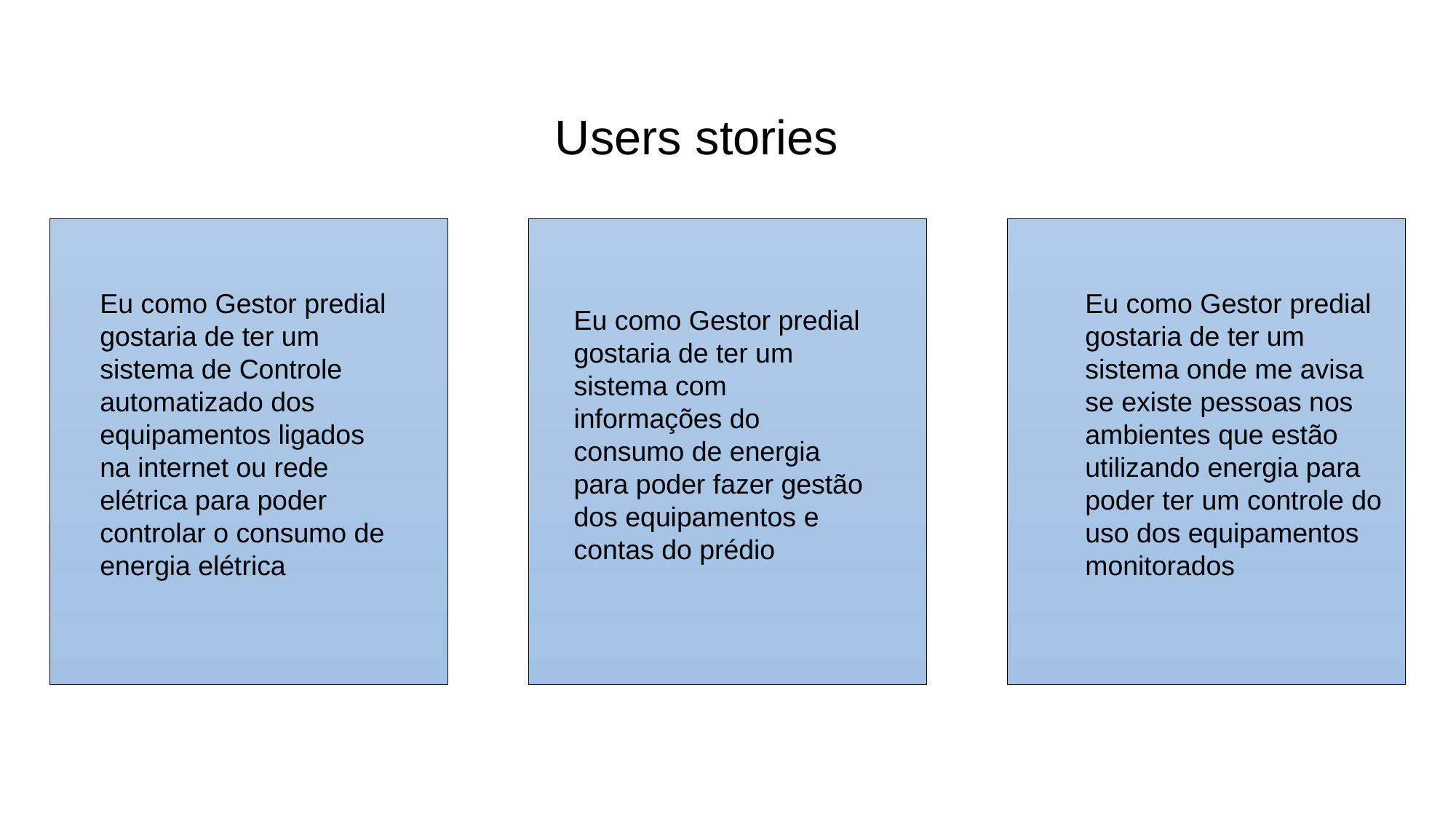

Users stories

Eu como Gestor predial gostaria de ter um sistema de Controle automatizado dos equipamentos ligados na internet ou rede elétrica para poder controlar o consumo de energia elétrica
Eu como Gestor predial gostaria de ter um sistema onde me avisa se existe pessoas nos ambientes que estão utilizando energia para poder ter um controle do uso dos equipamentos monitorados
Eu como Gestor predial gostaria de ter um sistema com informações do consumo de energia para poder fazer gestão dos equipamentos e contas do prédio